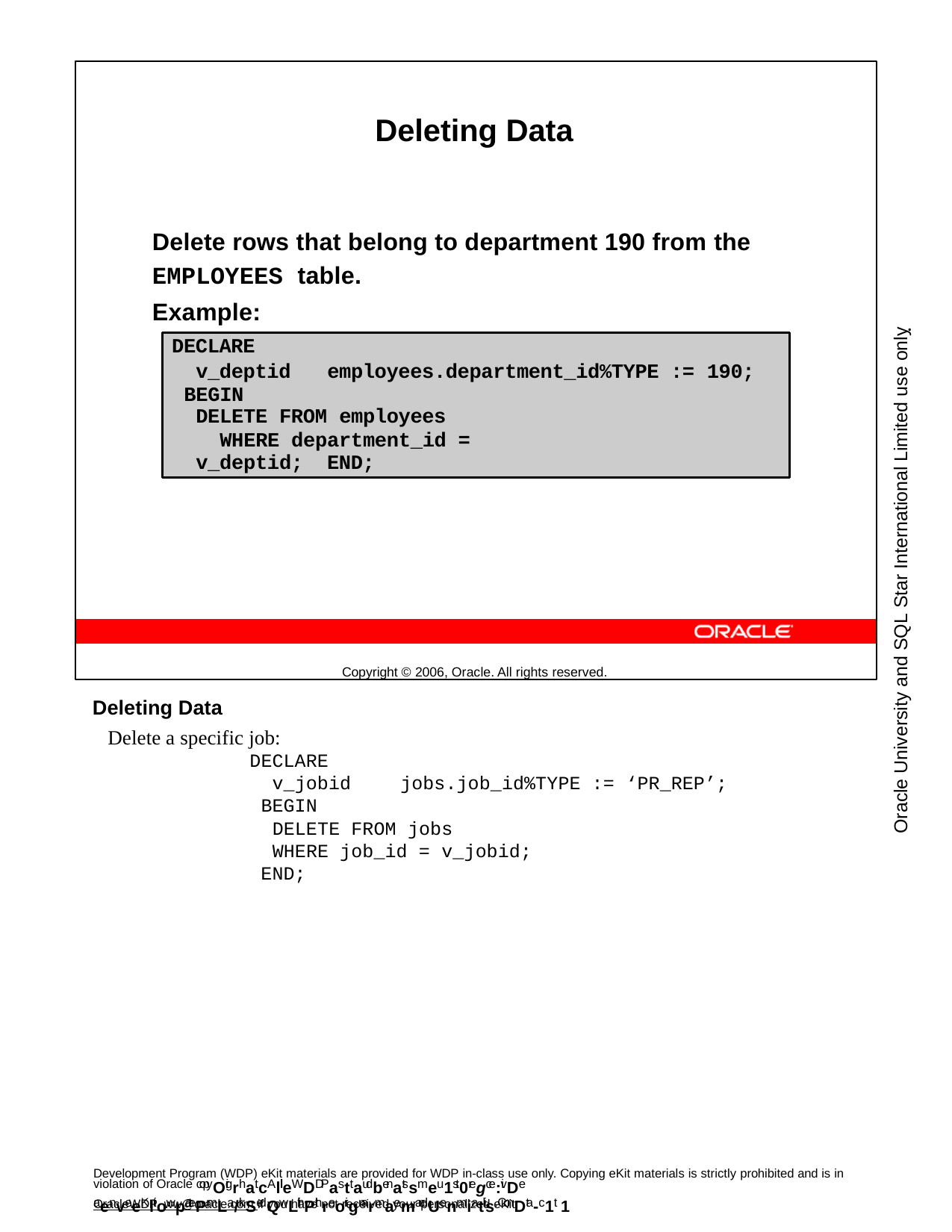

Deleting Data

Delete rows that belong to department 190 from the
EMPLOYEES table.
Example:

Copyright © 2006, Oracle. All rights reserved.
Oracle University and SQL Star International Limited use onlyฺ
DECLARE
v_deptid  BEGIN

employees.department_id%TYPE := 190;
DELETE FROM employees
WHERE department_id = v_deptid;  END;

Deleting Data
Delete a specific job:
DECLARE
v_jobid  BEGIN
jobs.job_id%TYPE := ‘PR_REP’;
DELETE FROM jobs
WHERE job_id = v_jobid;  END;
Development Program (WDP) eKit materials are provided for WDP in-class use only. Copying eKit materials is strictly prohibited and is in
violation of Oracle copyOrigrhat.cAllleWDDPasttaudbenatssmeu1st0regce:ivDe aenveeKlitowpatePrmLa/rkSedQwLithPthreoir gnarmaemandUenmiatils. ConDta-c1t 1
OracleWDP_ww@oracle.com if you have not received your personalized eKit.